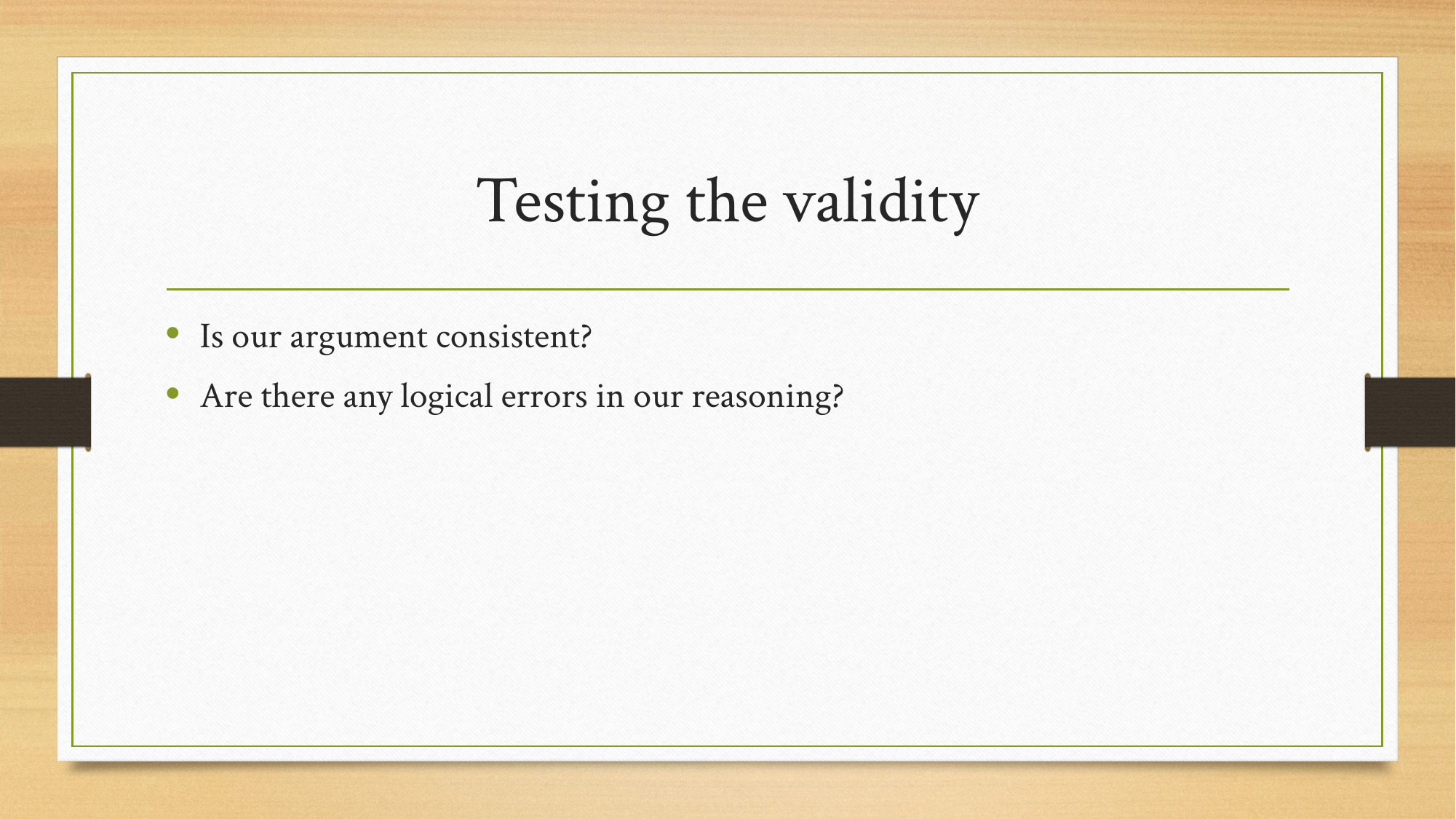

# Testing the validity
Is our argument consistent?
Are there any logical errors in our reasoning?